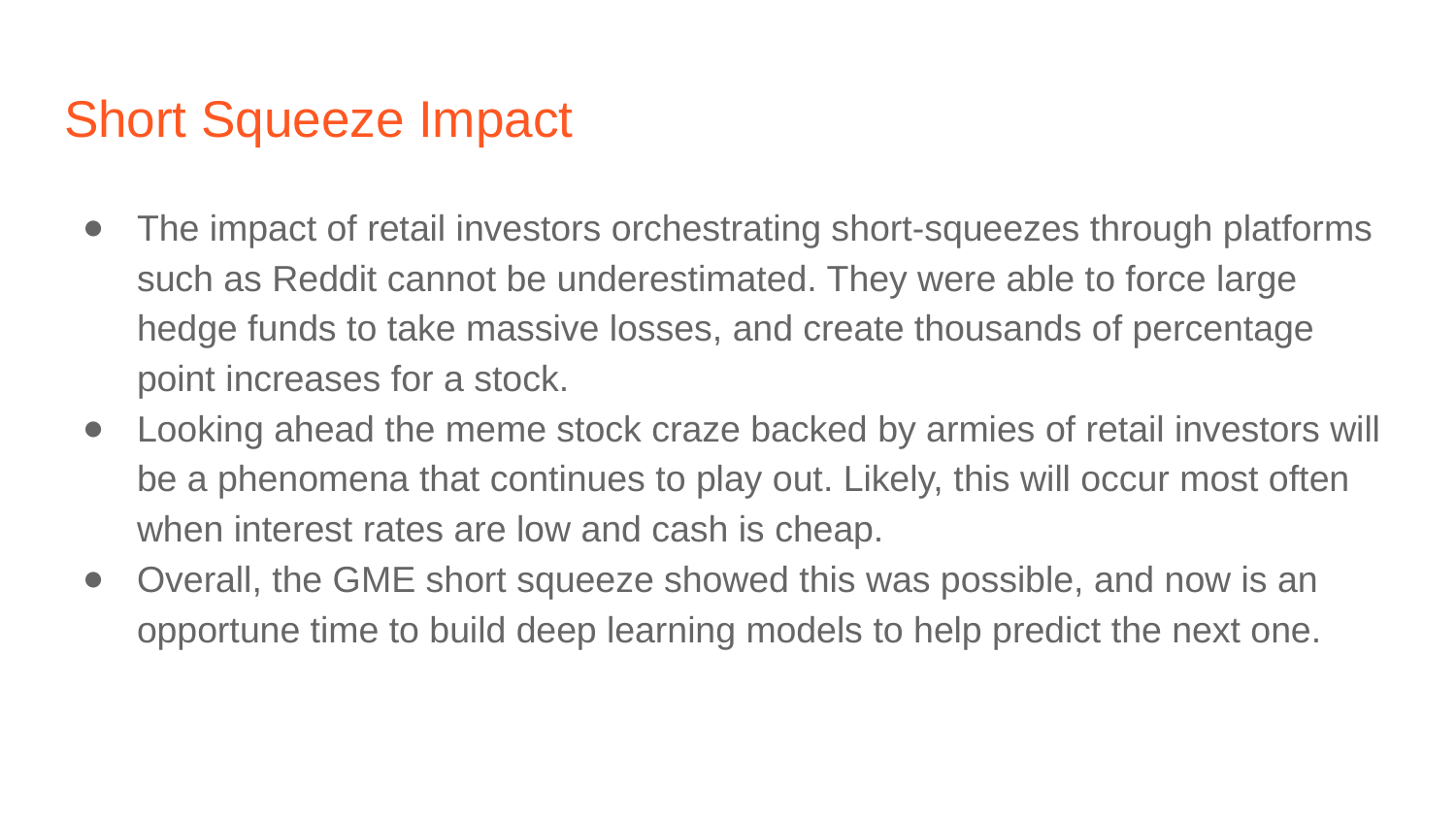

# Short Squeeze Impact
The impact of retail investors orchestrating short-squeezes through platforms such as Reddit cannot be underestimated. They were able to force large hedge funds to take massive losses, and create thousands of percentage point increases for a stock.
Looking ahead the meme stock craze backed by armies of retail investors will be a phenomena that continues to play out. Likely, this will occur most often when interest rates are low and cash is cheap.
Overall, the GME short squeeze showed this was possible, and now is an opportune time to build deep learning models to help predict the next one.